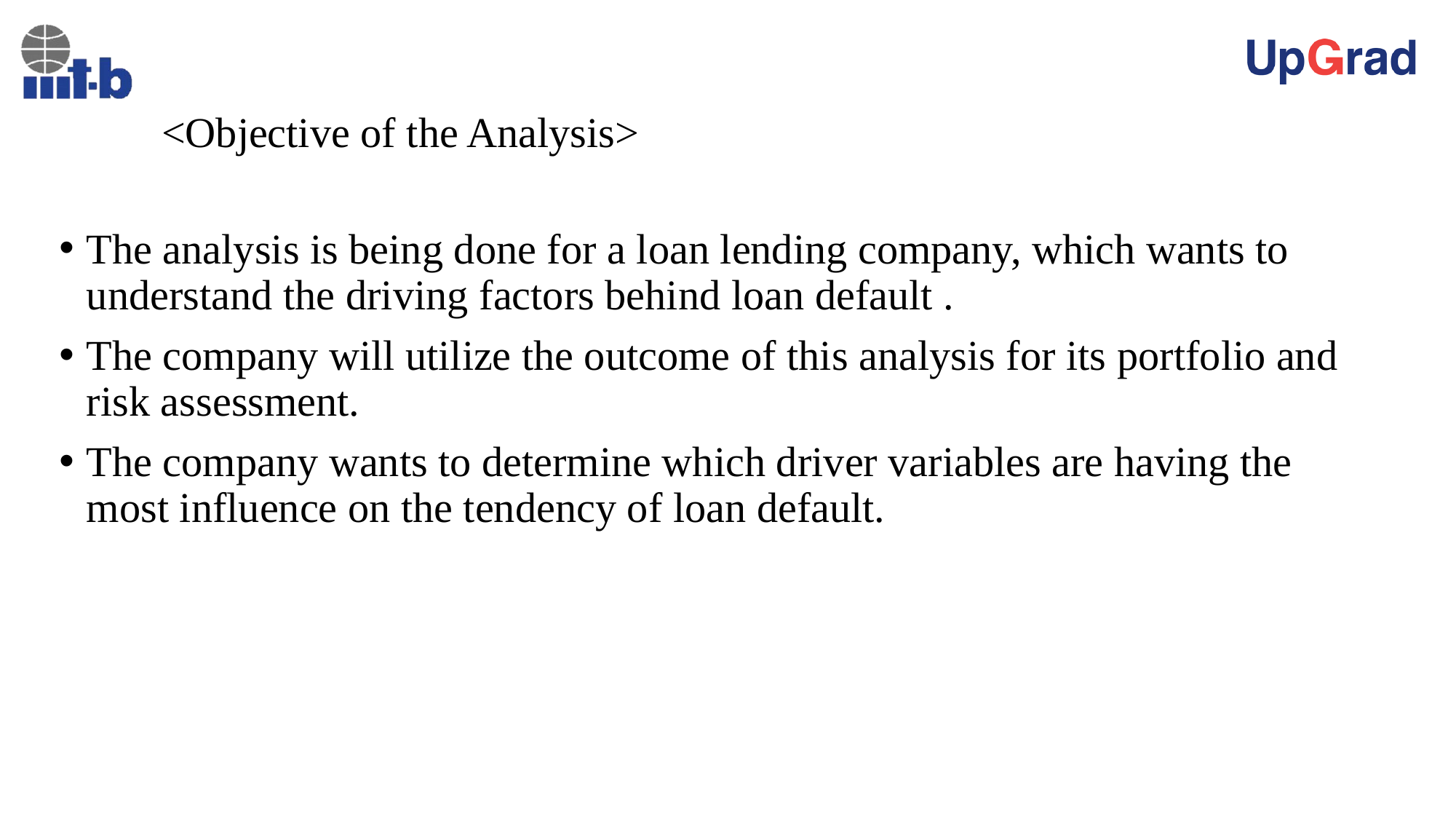

# <Objective of the Analysis>
The analysis is being done for a loan lending company, which wants to understand the driving factors behind loan default .
The company will utilize the outcome of this analysis for its portfolio and risk assessment.
The company wants to determine which driver variables are having the most influence on the tendency of loan default.